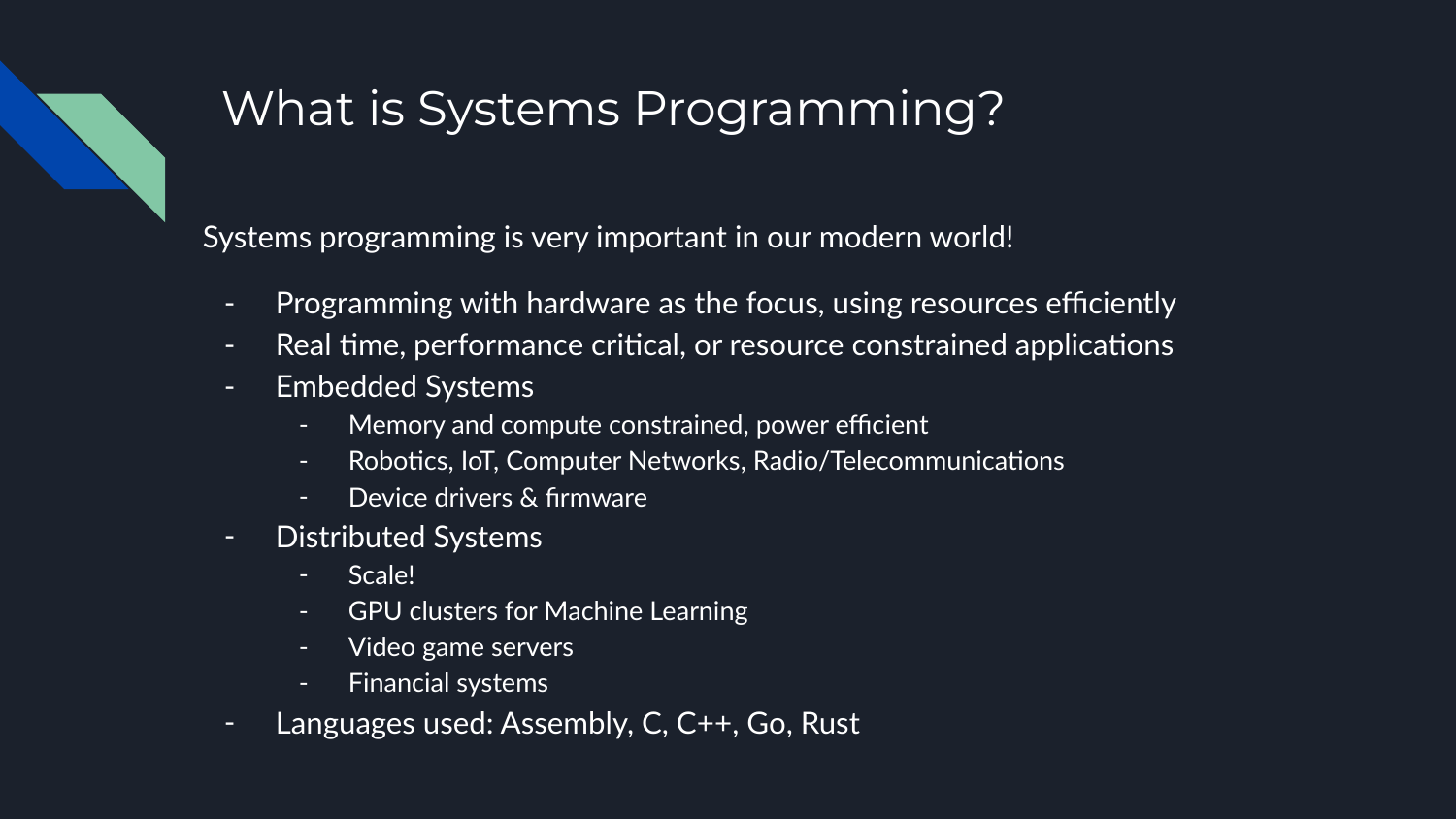

# What is Systems Programming?
Systems programming is very important in our modern world!
Programming with hardware as the focus, using resources efficiently
Real time, performance critical, or resource constrained applications
Embedded Systems
Memory and compute constrained, power efficient
Robotics, IoT, Computer Networks, Radio/Telecommunications
Device drivers & firmware
Distributed Systems
Scale!
GPU clusters for Machine Learning
Video game servers
Financial systems
Languages used: Assembly, C, C++, Go, Rust